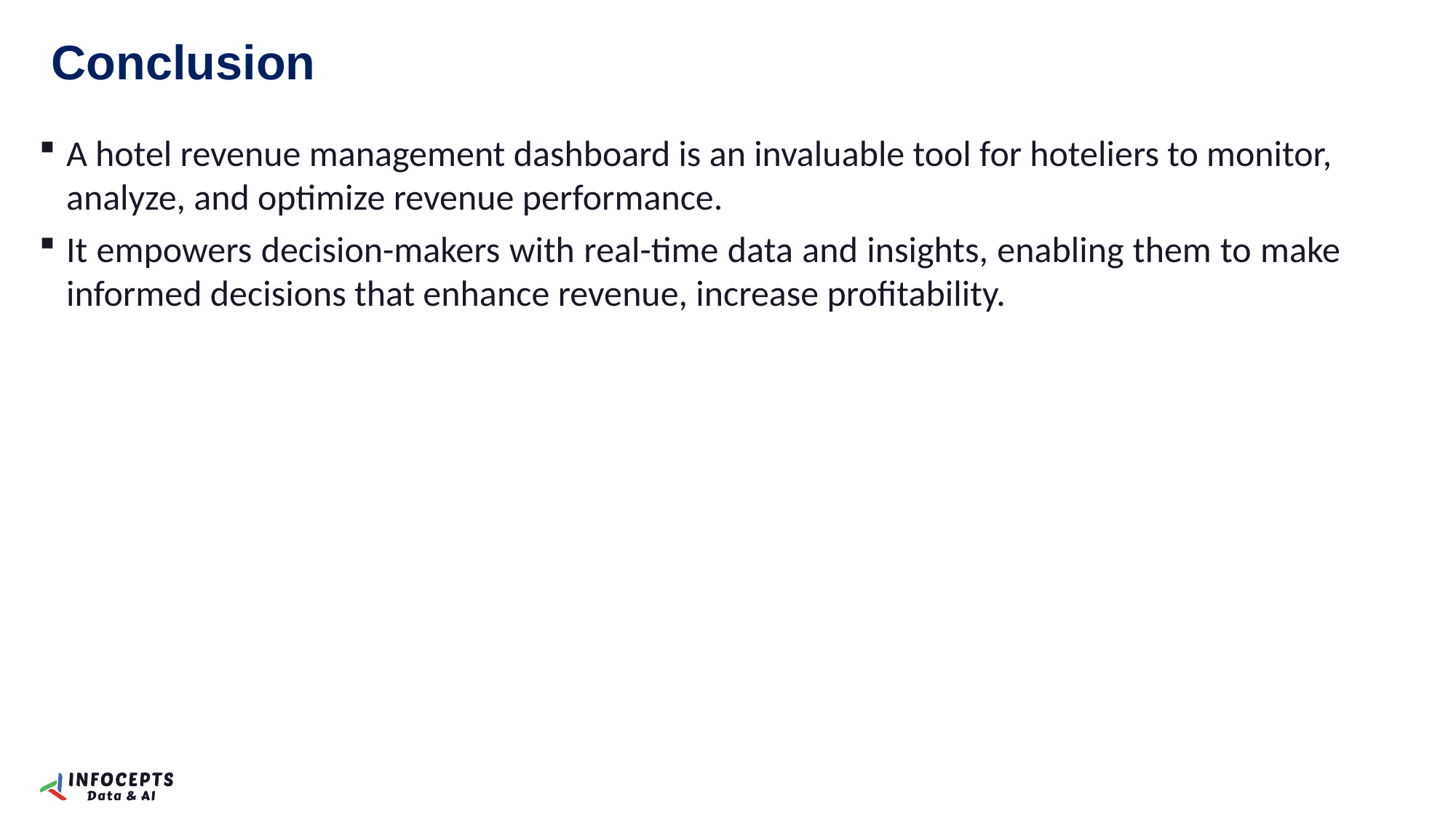

Conclusion
A hotel revenue management dashboard is an invaluable tool for hoteliers to monitor, analyze, and optimize revenue performance.
It empowers decision-makers with real-time data and insights, enabling them to make informed decisions that enhance revenue, increase profitability.